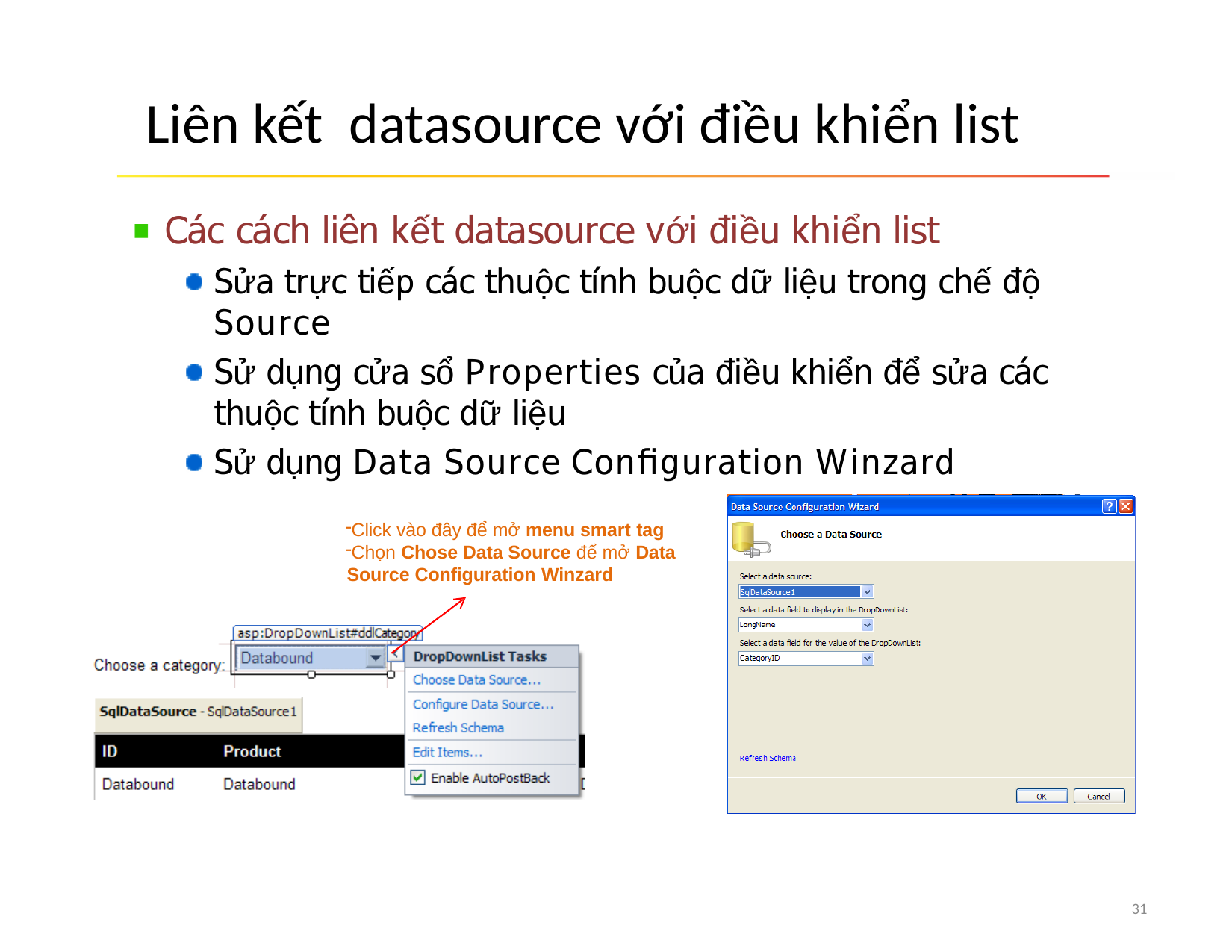

# Liên kết  datasource với điều khiển list

Các cách liên kết datasource với điều khiển list
Sửa trực tiếp các thuộc tính buộc dữ liệu trong chế độ
Source
Sử dụng cửa sổ Properties của điều khiển để sửa các  thuộc tính buộc dữ liệu
Sử dụng Data Source Configuration Winzard

Click vào đây để mở menu smart tag
Chọn Chose Data Source để mở Data  Source Configuration Winzard

31